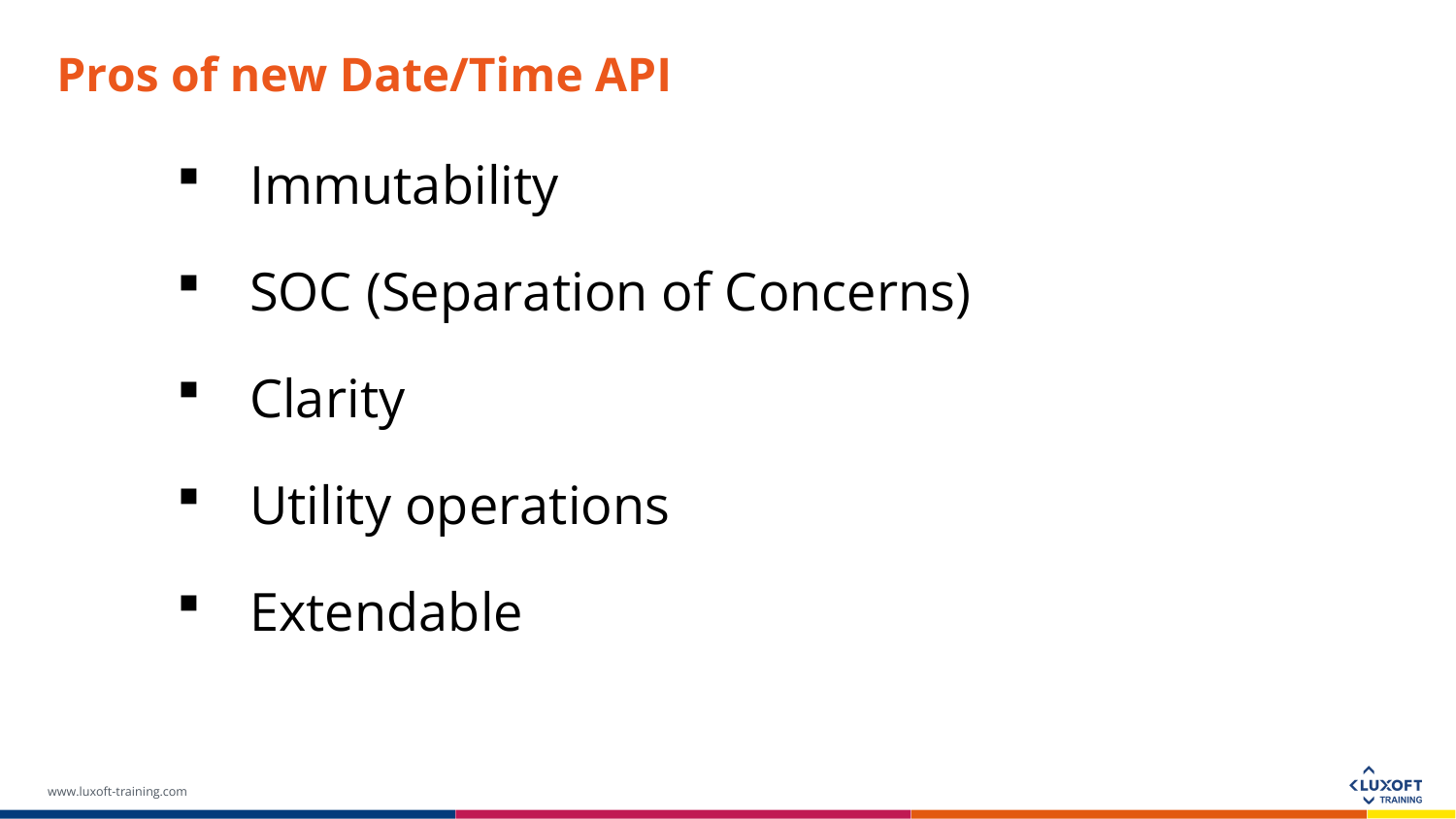

Pros of new Date/Time API

Immutability

SOC (Separation of Concerns)

Clarity

Utility operations

Extendable